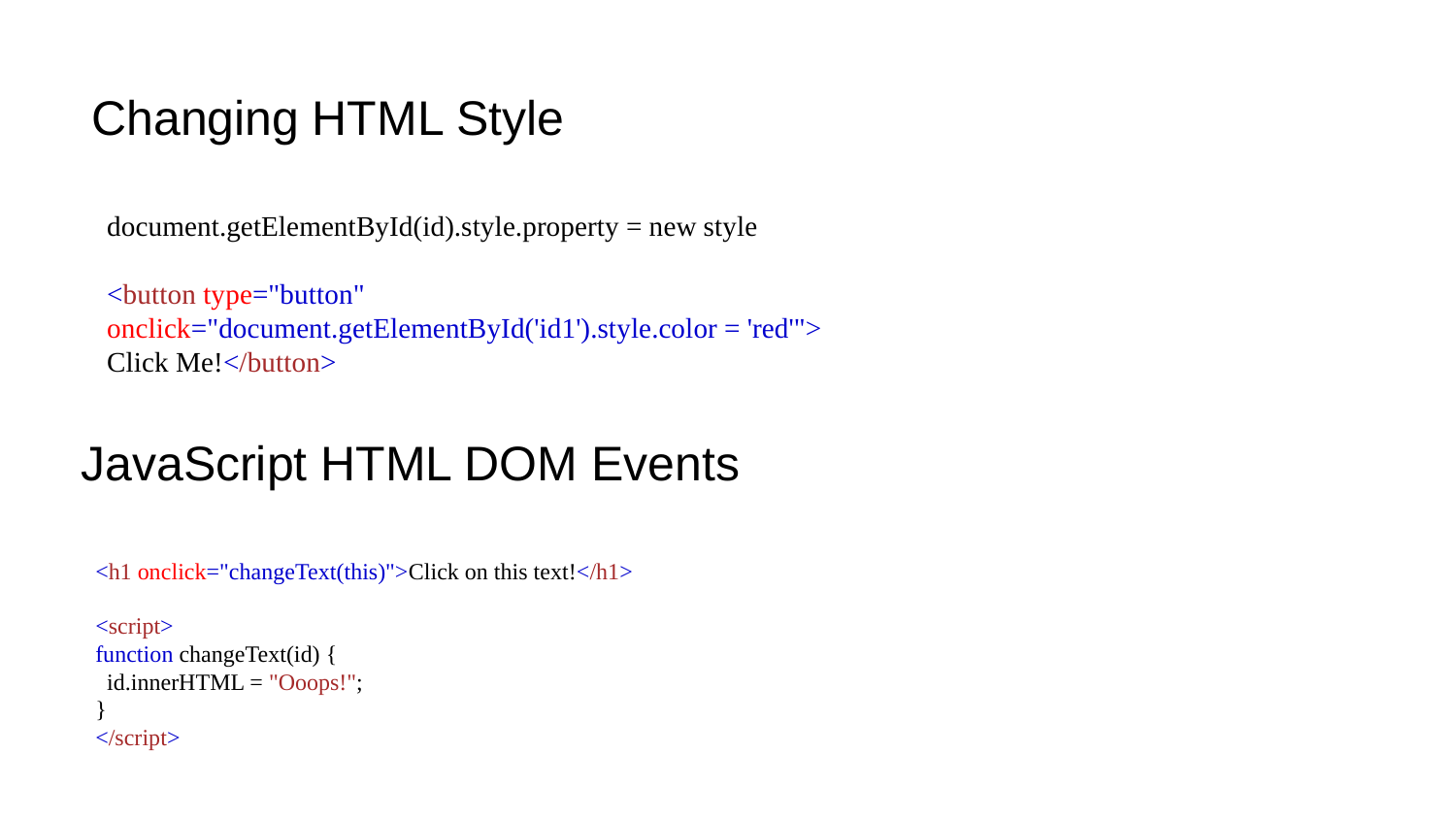

# Changing HTML Style
document.getElementById(id).style.property = new style

<button type="button"
onclick="document.getElementById('id1').style.color = 'red'">
Click Me!</button>

JavaScript HTML DOM Events
<h1 onclick="changeText(this)">Click on this text!</h1>

<script>
function changeText(id) {
  id.innerHTML = "Ooops!";
}
</script>